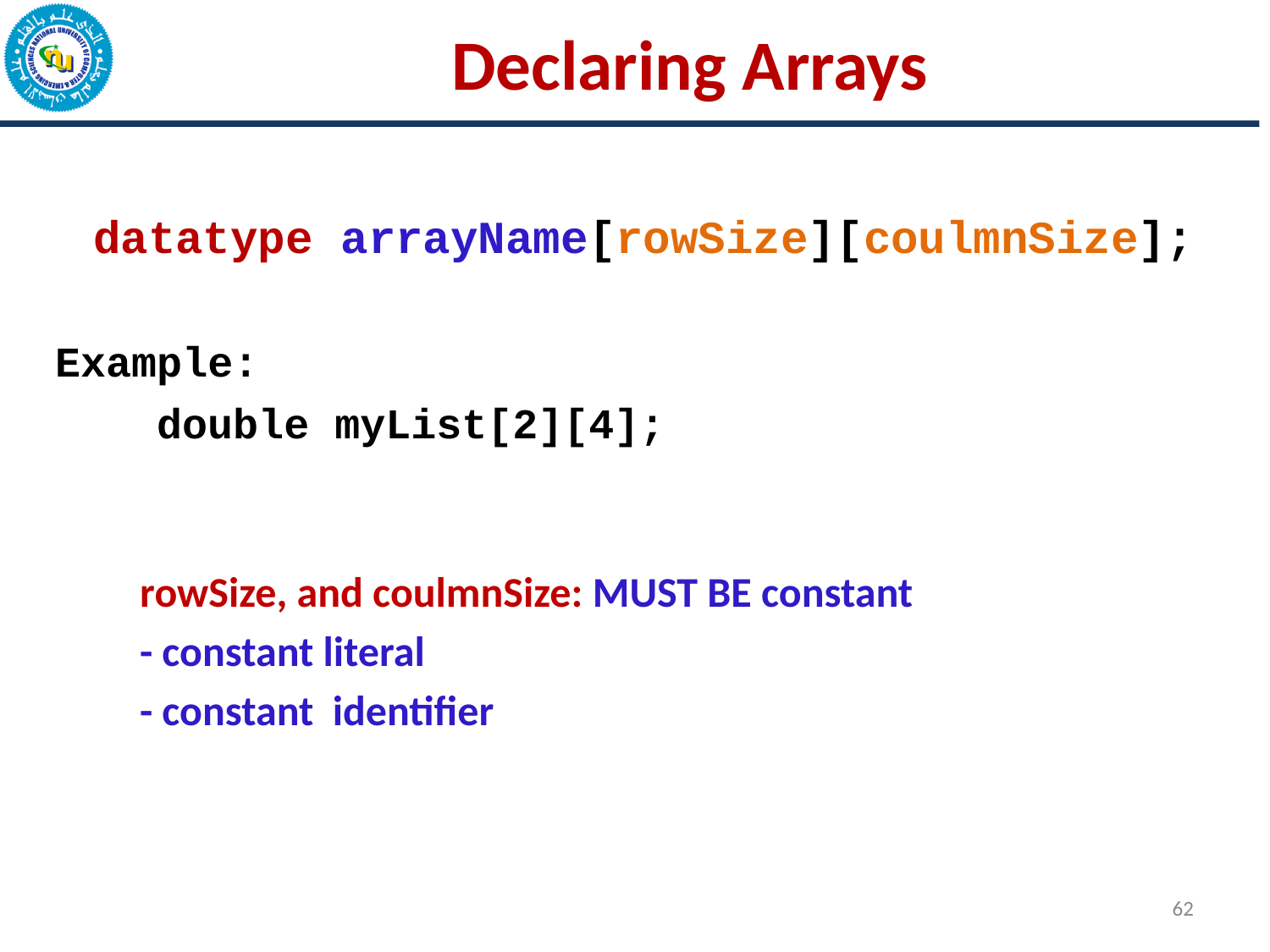

# Declaring Arrays

 datatype arrayName[rowSize][coulmnSize];

Example:
    double myList[2][4];

	     rowSize, and coulmnSize: MUST BE constant
          - constant literal
          - constant  identifier

62